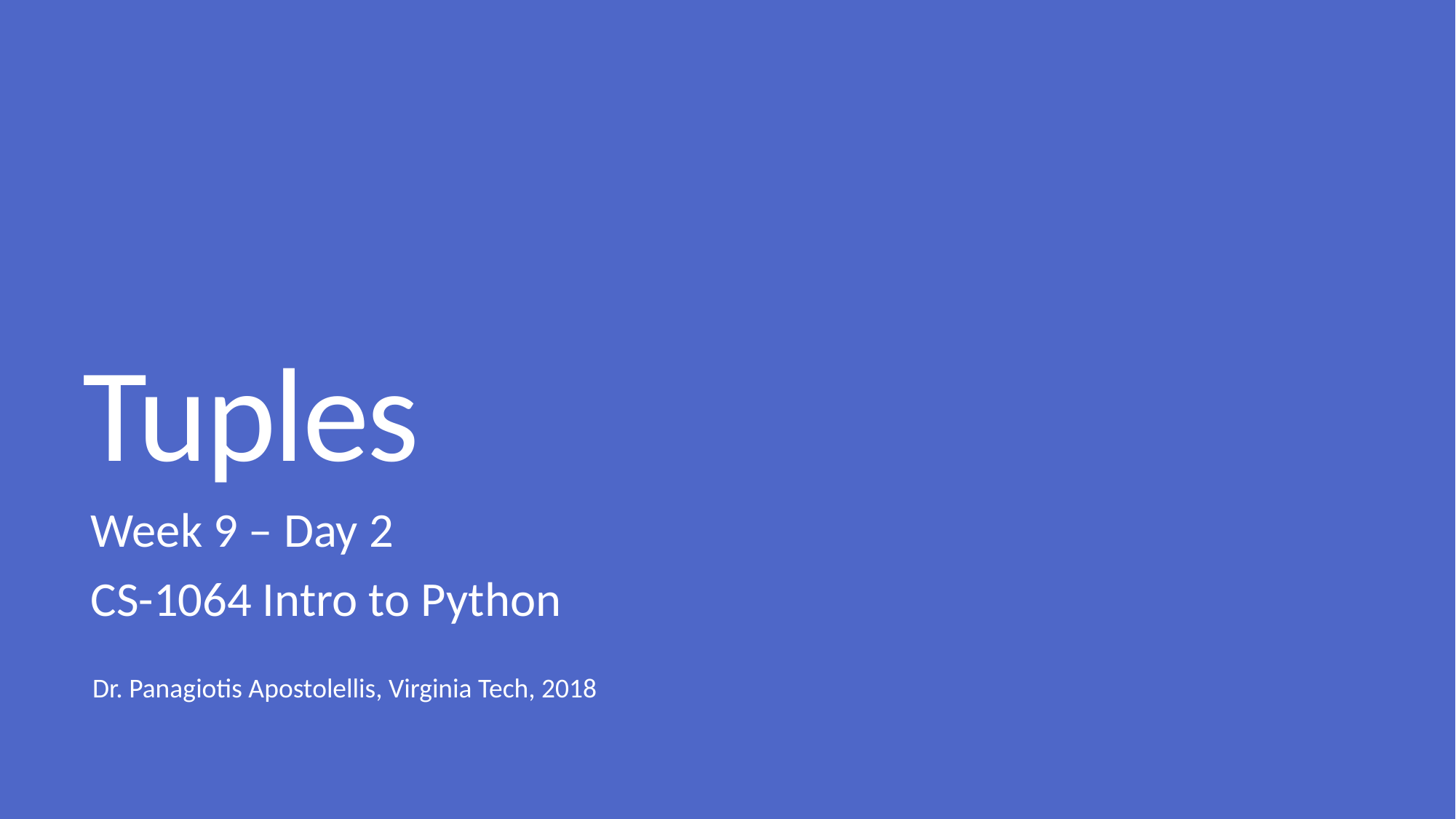

# Tuples
Week 9 – Day 2
CS-1064 Intro to Python
Dr. Panagiotis Apostolellis, Virginia Tech, 2018